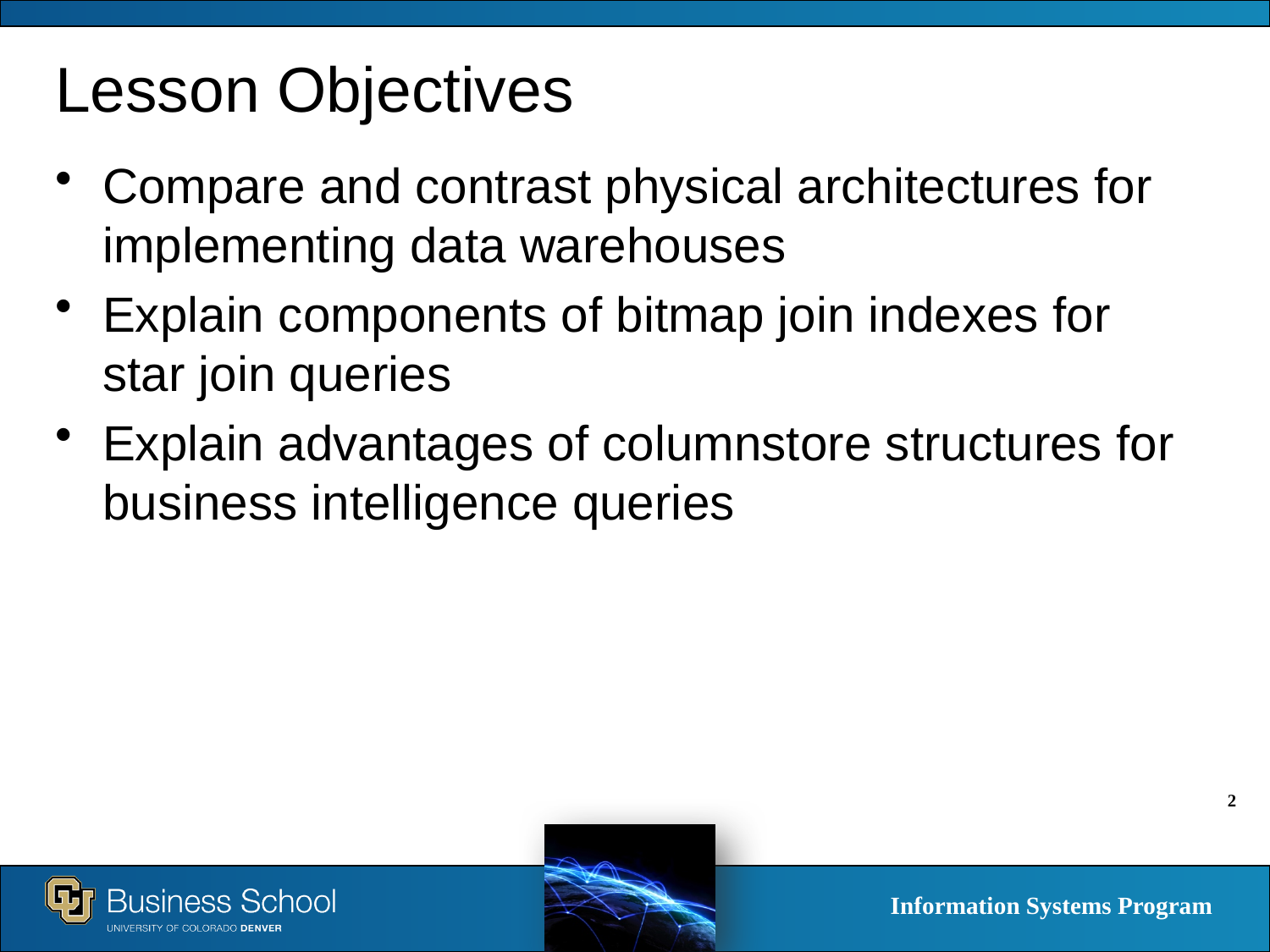

# Lesson Objectives
Compare and contrast physical architectures for implementing data warehouses
Explain components of bitmap join indexes for star join queries
Explain advantages of columnstore structures for business intelligence queries